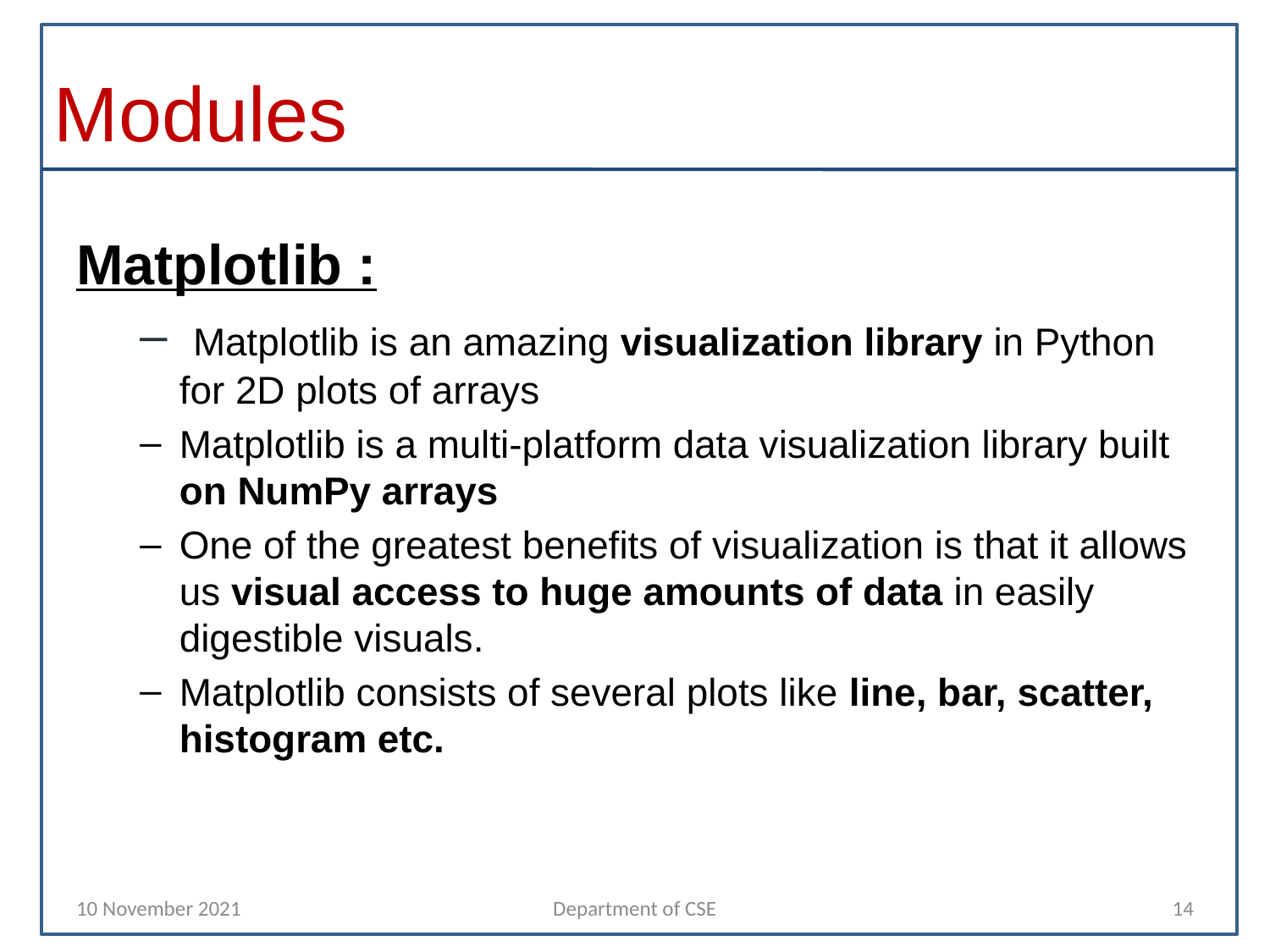

# Modules
Matplotlib :
 Matplotlib is an amazing visualization library in Python for 2D plots of arrays
Matplotlib is a multi-platform data visualization library built on NumPy arrays
One of the greatest benefits of visualization is that it allows us visual access to huge amounts of data in easily digestible visuals.
Matplotlib consists of several plots like line, bar, scatter, histogram etc.
10 November 2021
Department of CSE
14